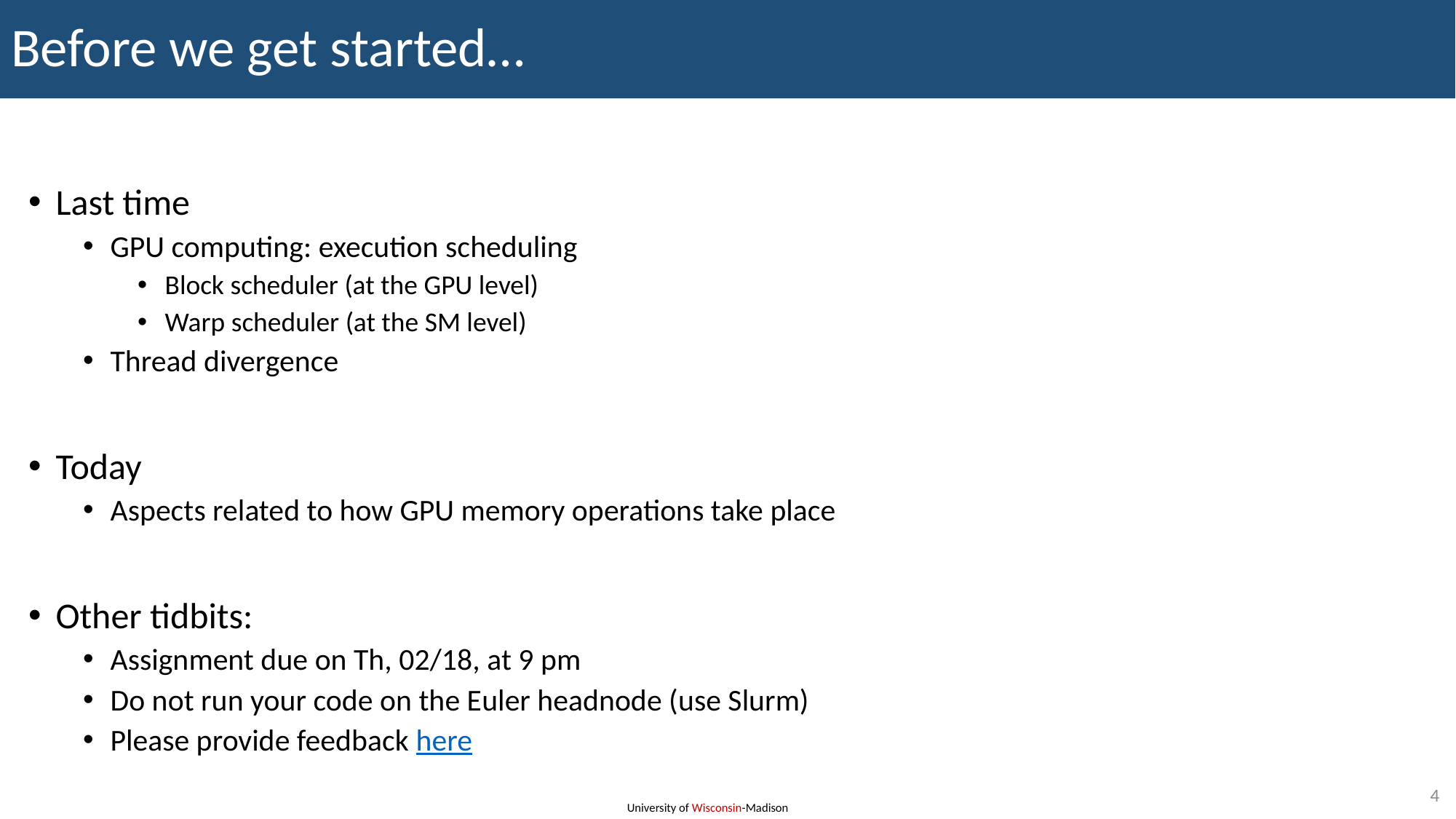

# Before we get started…
Last time
GPU computing: execution scheduling
Block scheduler (at the GPU level)
Warp scheduler (at the SM level)
Thread divergence

Today
Aspects related to how GPU memory operations take place

Other tidbits:
Assignment due on Th, 02/18, at 9 pm
Do not run your code on the Euler headnode (use Slurm)
Please provide feedback here

4